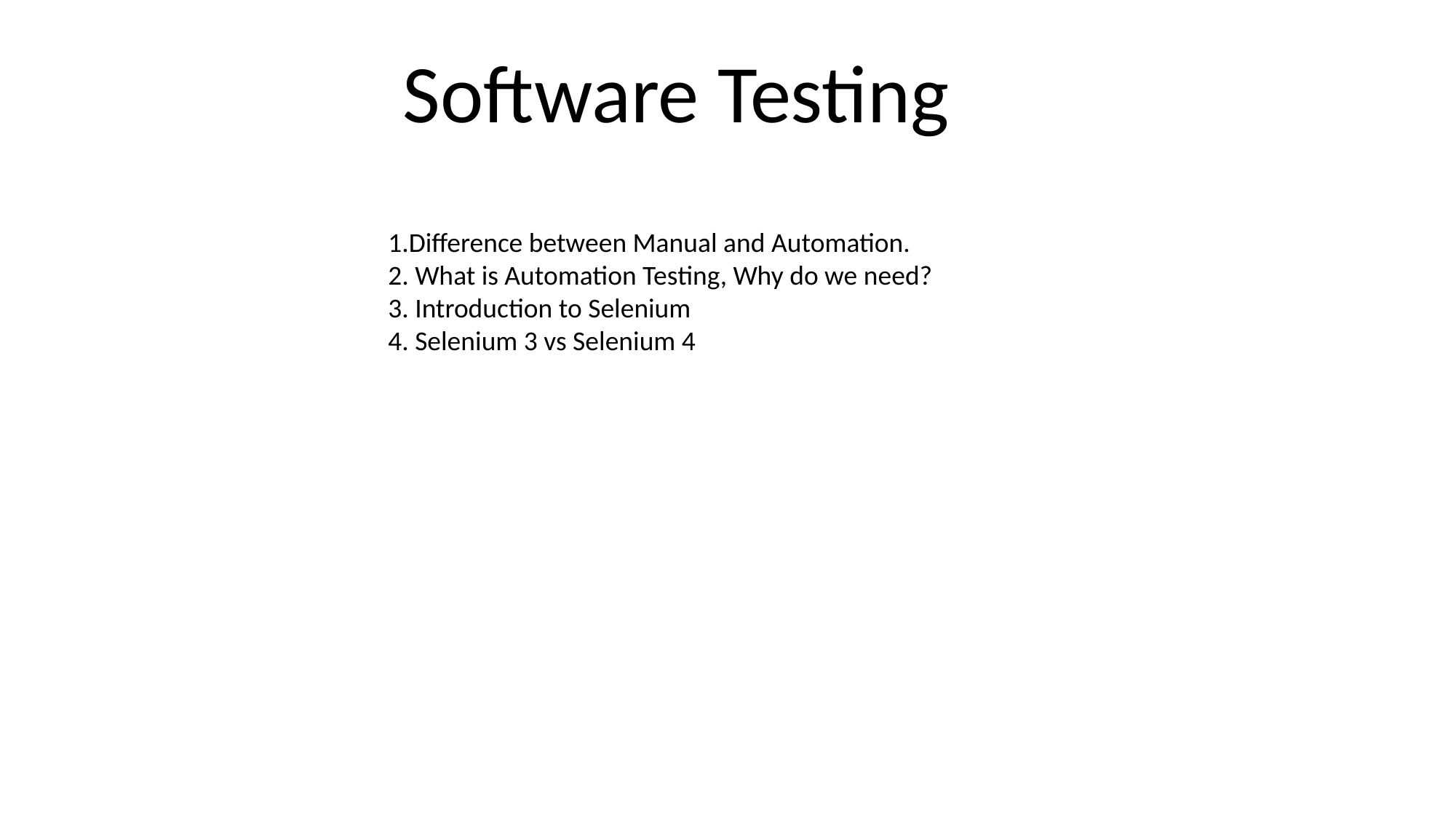

Software Testing
1.Difference between Manual and Automation.
2. What is Automation Testing, Why do we need?
3. Introduction to Selenium
4. Selenium 3 vs Selenium 4